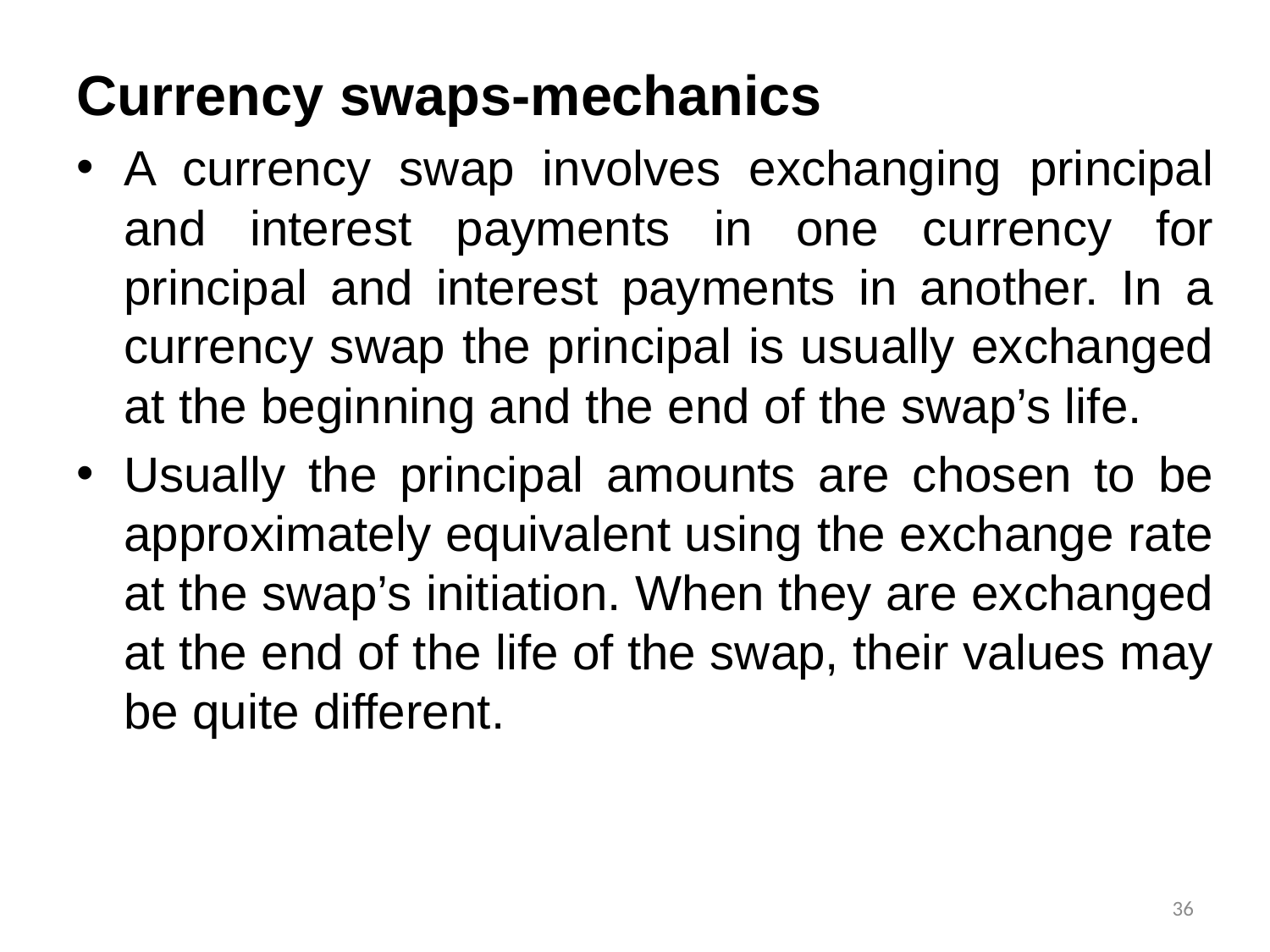

Currency swaps-mechanics
A currency swap involves exchanging principal and interest payments in one currency for principal and interest payments in another. In a currency swap the principal is usually exchanged at the beginning and the end of the swap’s life.
Usually the principal amounts are chosen to be approximately equivalent using the exchange rate at the swap’s initiation. When they are exchanged at the end of the life of the swap, their values may be quite different.
36